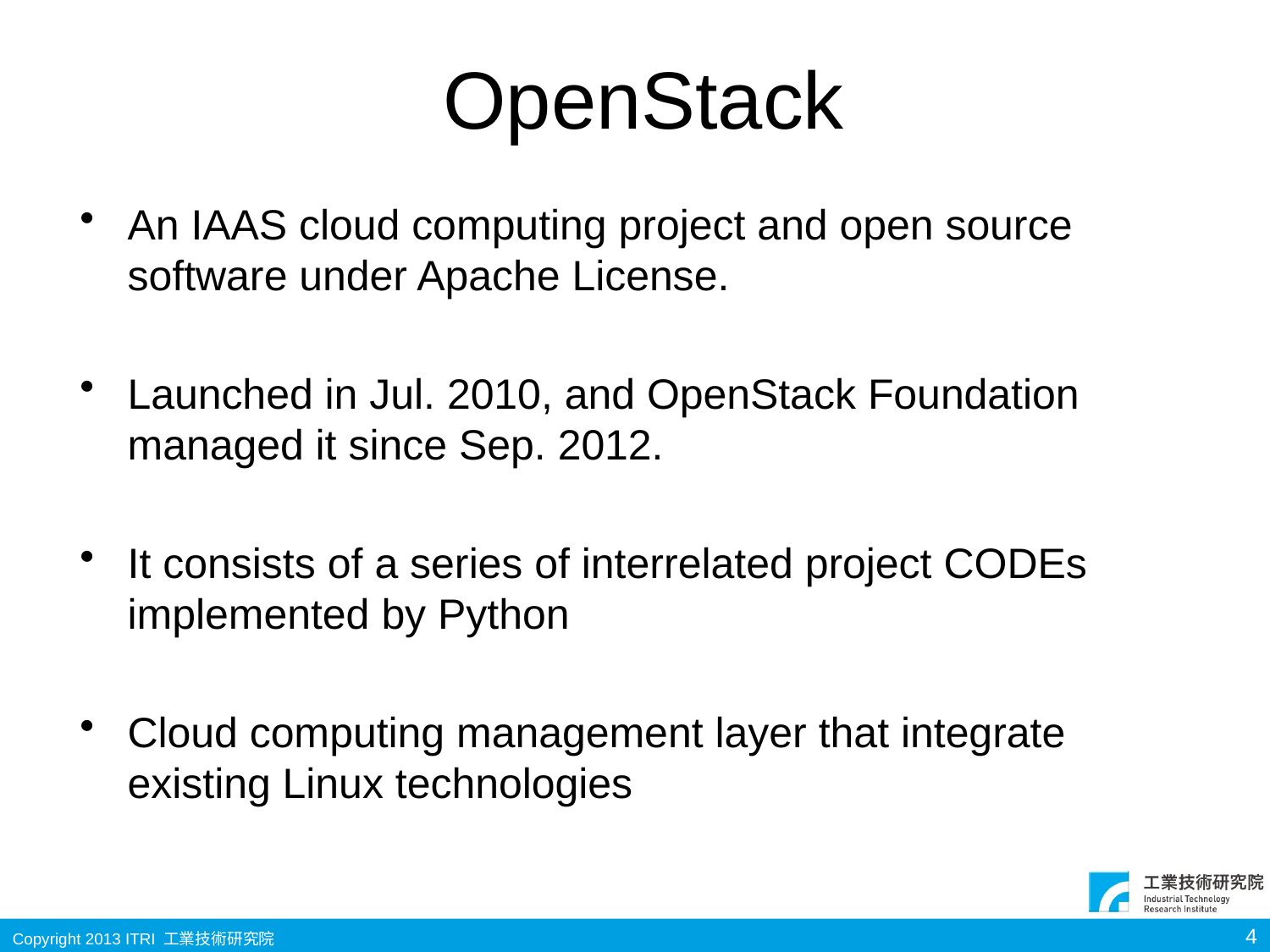

# OpenStack
An IAAS cloud computing project and open source software under Apache License.

Launched in Jul. 2010, and OpenStack Foundation managed it since Sep. 2012.

It consists of a series of interrelated project CODEs implemented by Python

Cloud computing management layer that integrate existing Linux technologies
4